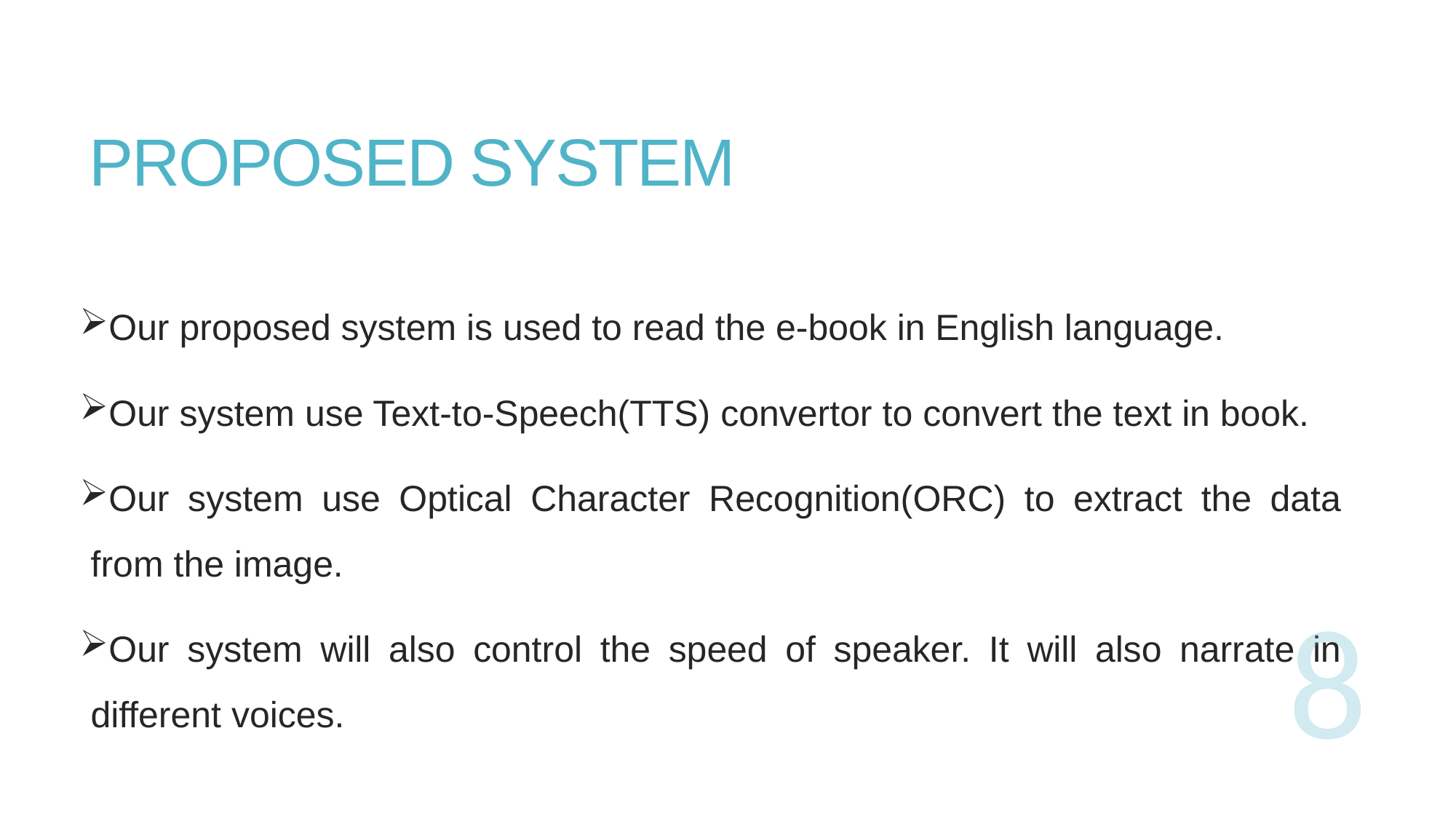

# PROPOSED SYSTEM
Our proposed system is used to read the e-book in English language.
Our system use Text-to-Speech(TTS) convertor to convert the text in book.
Our system use Optical Character Recognition(ORC) to extract the data from the image.
Our system will also control the speed of speaker. It will also narrate in different voices.

8